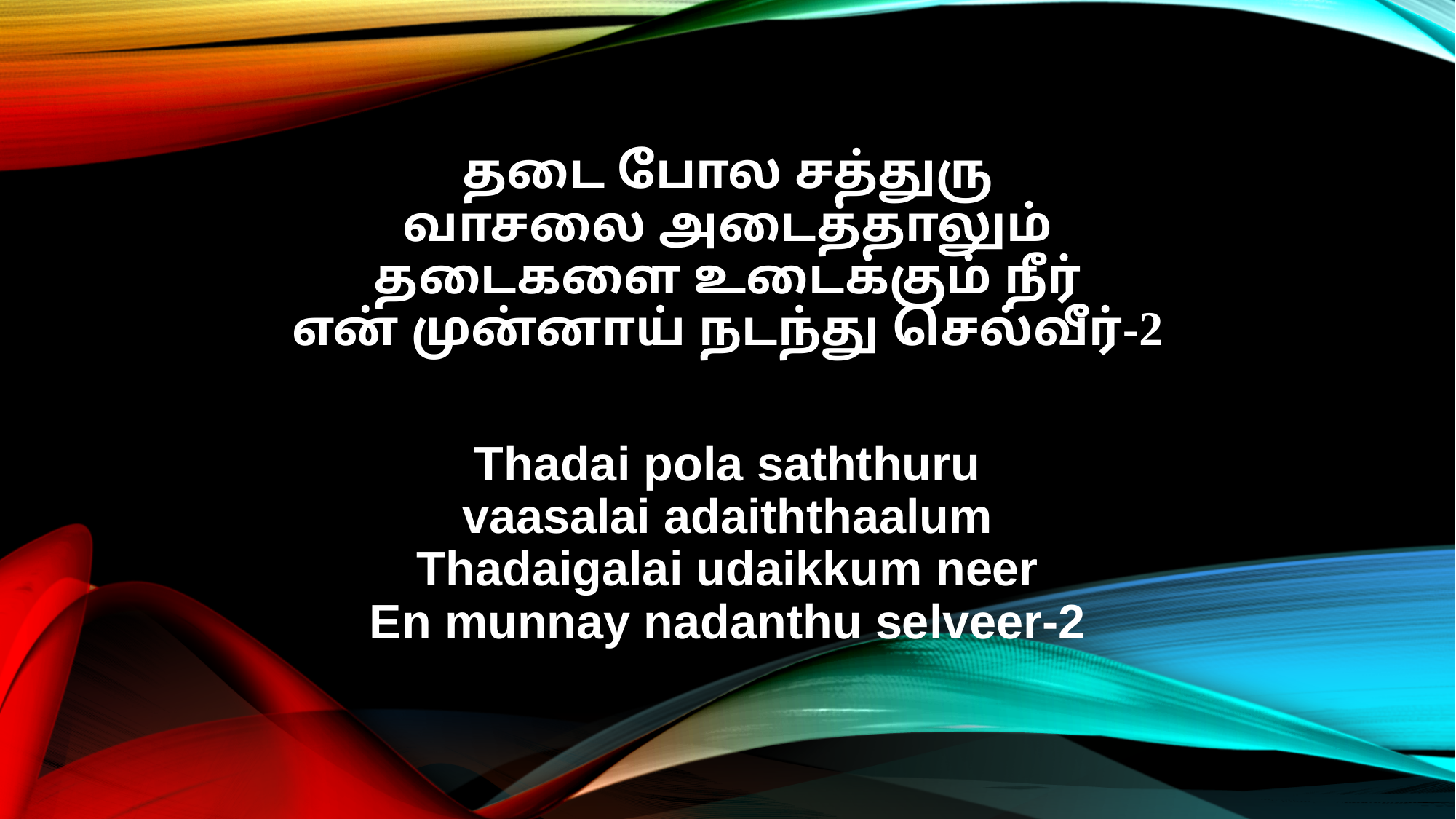

தடை போல சத்துரு
வாசலை அடைத்தாலும்
தடைகளை உடைக்கும் நீர்
என் முன்னாய் நடந்து செல்வீர்-2

Thadai pola saththuru
vaasalai adaiththaalum
Thadaigalai udaikkum neer
En munnay nadanthu selveer-2